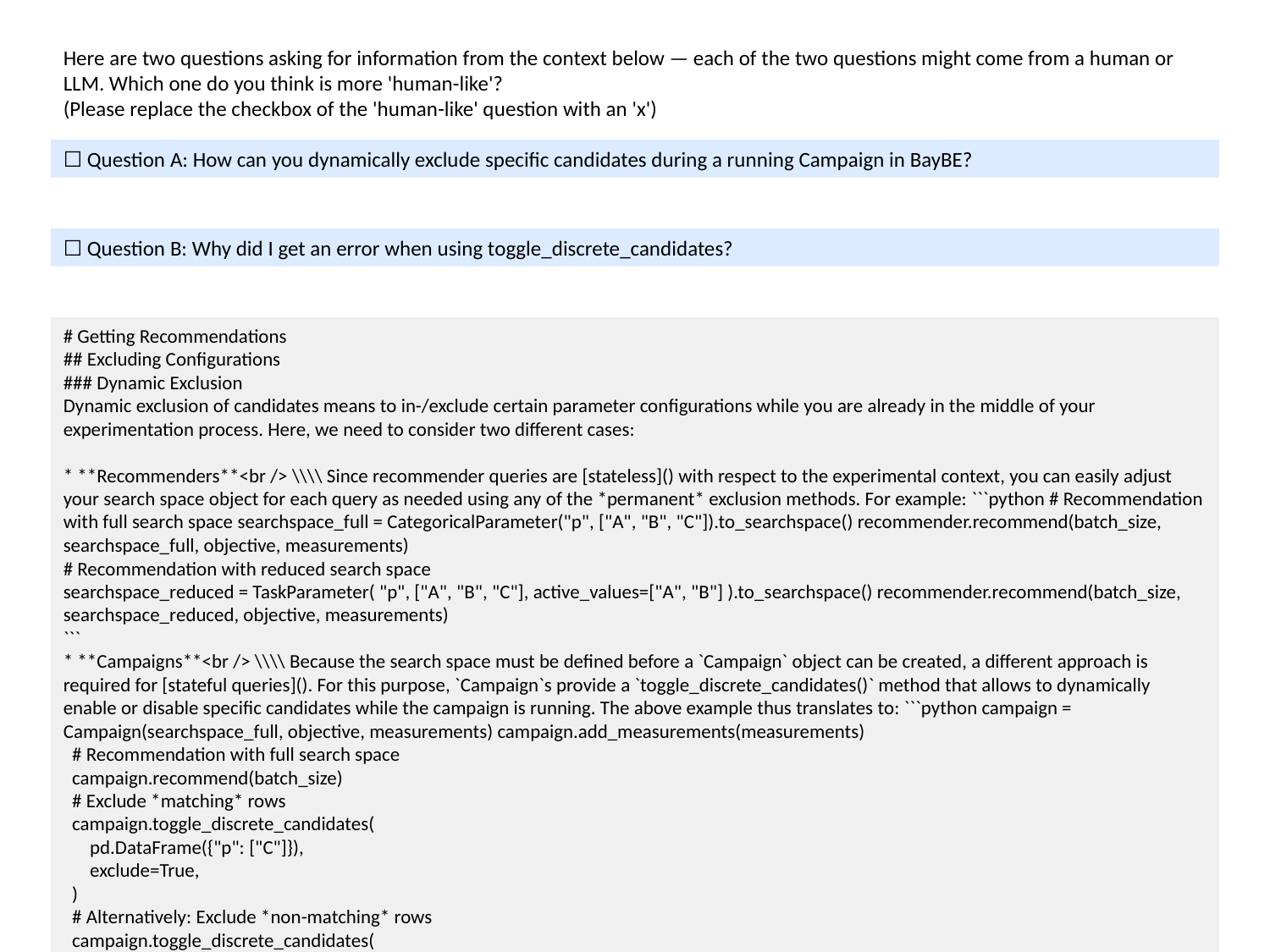

Here are two questions asking for information from the context below — each of the two questions might come from a human or LLM. Which one do you think is more 'human-like'?
(Please replace the checkbox of the 'human-like' question with an 'x')
☐ Question A: How can you dynamically exclude specific candidates during a running Campaign in BayBE?
☐ Question B: Why did I get an error when using toggle_discrete_candidates?
# Getting Recommendations
## Excluding Configurations
### Dynamic Exclusion
Dynamic exclusion of candidates means to in-/exclude certain parameter configurations while you are already in the middle of your experimentation process. Here, we need to consider two different cases:

* **Recommenders**<br /> \\\\ Since recommender queries are [stateless]() with respect to the experimental context, you can easily adjust your search space object for each query as needed using any of the *permanent* exclusion methods. For example: ```python # Recommendation with full search space searchspace_full = CategoricalParameter("p", ["A", "B", "C"]).to_searchspace() recommender.recommend(batch_size, searchspace_full, objective, measurements)
# Recommendation with reduced search space
searchspace_reduced = TaskParameter( "p", ["A", "B", "C"], active_values=["A", "B"] ).to_searchspace() recommender.recommend(batch_size, searchspace_reduced, objective, measurements)
```
* **Campaigns**<br /> \\\\ Because the search space must be defined before a `Campaign` object can be created, a different approach is required for [stateful queries](). For this purpose, `Campaign`s provide a `toggle_discrete_candidates()` method that allows to dynamically enable or disable specific candidates while the campaign is running. The above example thus translates to: ```python campaign = Campaign(searchspace_full, objective, measurements) campaign.add_measurements(measurements)
  # Recommendation with full search space
  campaign.recommend(batch_size)
  # Exclude *matching* rows
  campaign.toggle_discrete_candidates(
      pd.DataFrame({"p": ["C"]}),
      exclude=True,
  )
  # Alternatively: Exclude *non-matching* rows
  campaign.toggle_discrete_candidates(
      pd.DataFrame({"p": ["A", "B"]}),
      complement=True,
      exclude=True,
  )
  # Recommend from reduced search space using altered candidate set
…more text on next page